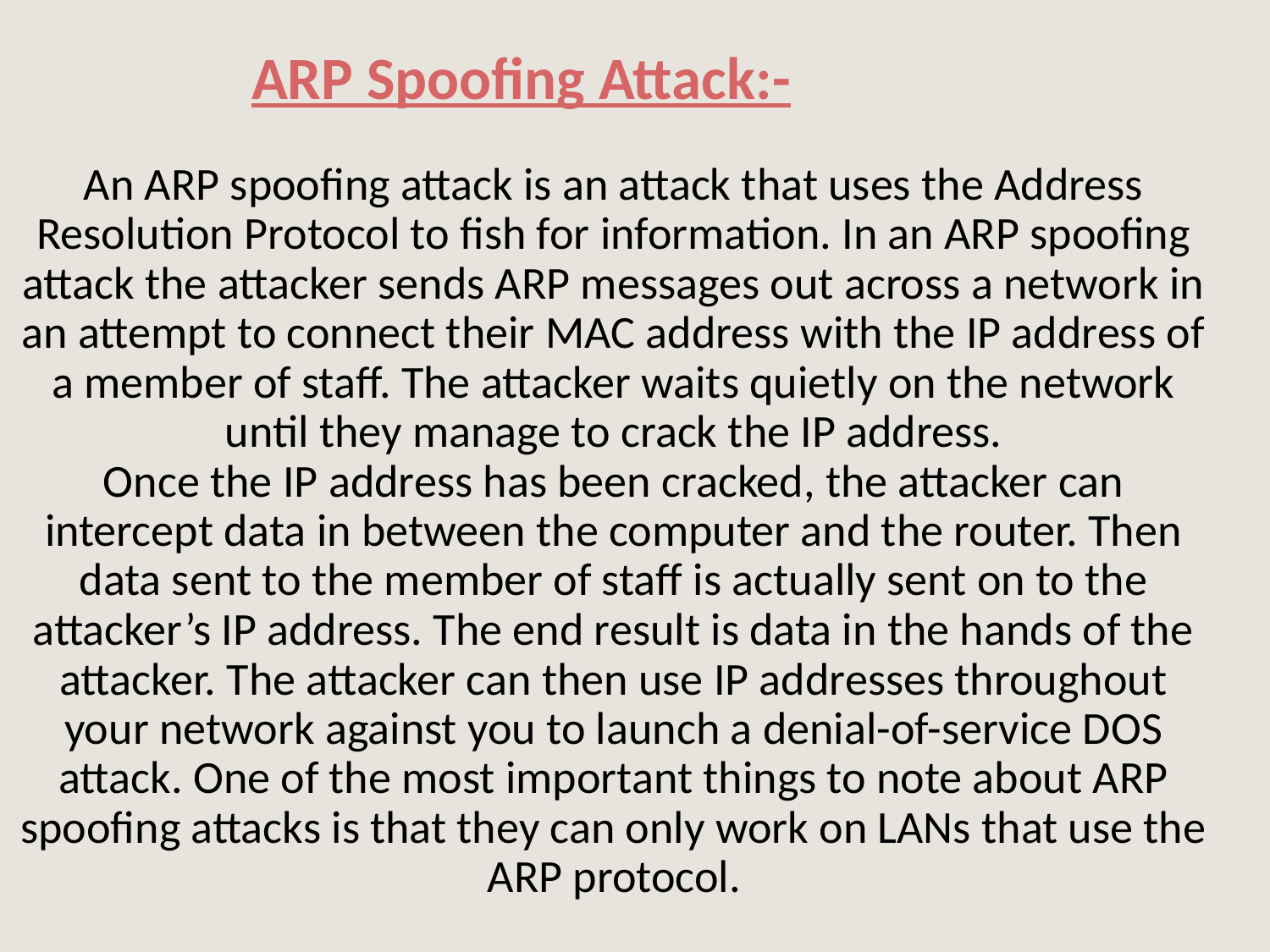

ARP Spoofing Attack:-
# An ARP spoofing attack is an attack that uses the Address Resolution Protocol to fish for information. In an ARP spoofing attack the attacker sends ARP messages out across a network in an attempt to connect their MAC address with the IP address of a member of staff. The attacker waits quietly on the network until they manage to crack the IP address. Once the IP address has been cracked, the attacker can intercept data in between the computer and the router. Then data sent to the member of staff is actually sent on to the attacker’s IP address. The end result is data in the hands of the attacker. The attacker can then use IP addresses throughout your network against you to launch a denial-of-service DOS attack. One of the most important things to note about ARP spoofing attacks is that they can only work on LANs that use the ARP protocol.